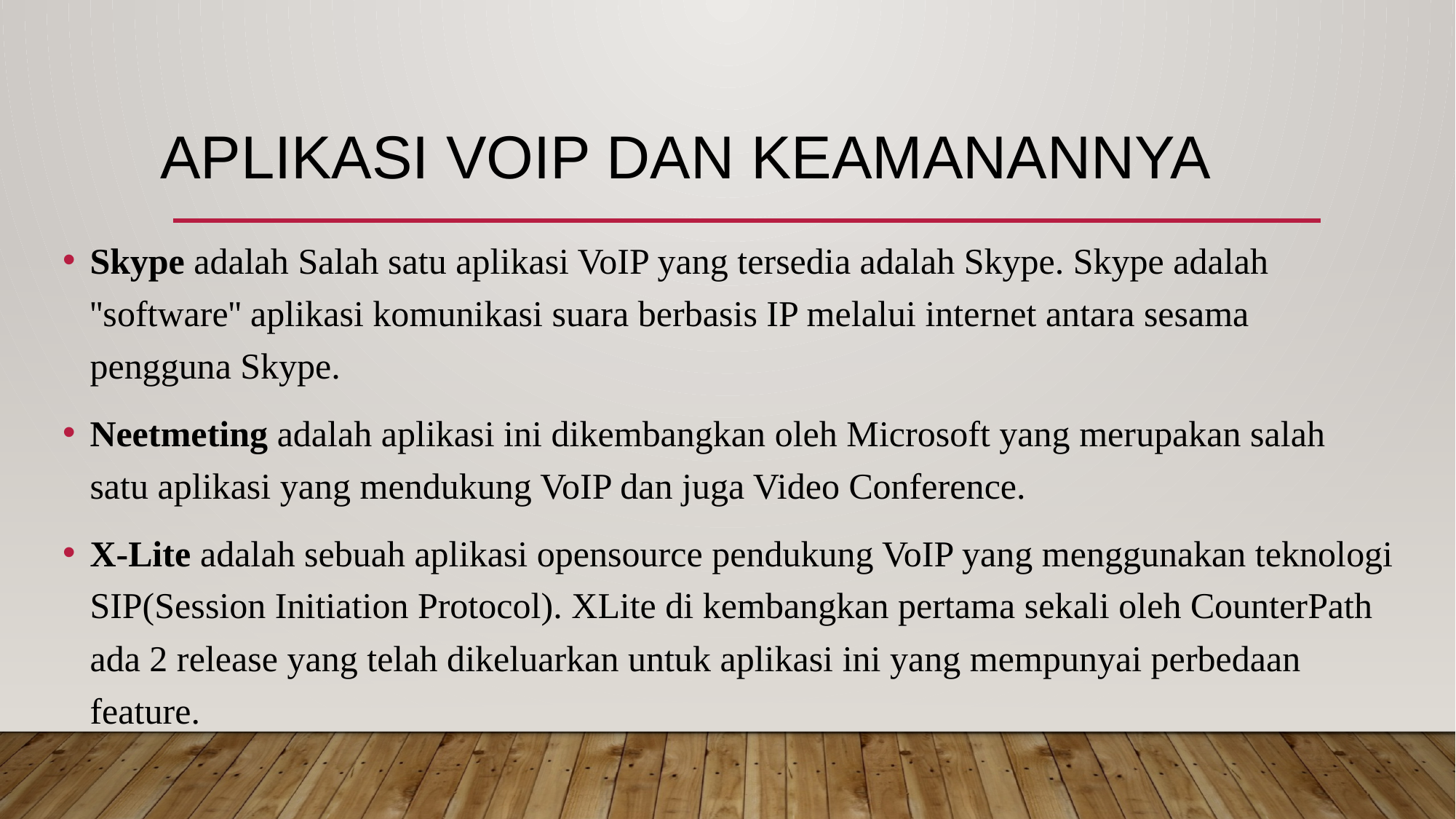

# Aplikasi voip dan keamanannya
Skype adalah Salah satu aplikasi VoIP yang tersedia adalah Skype. Skype adalah ''software'' aplikasi komunikasi suara berbasis IP melalui internet antara sesama pengguna Skype.
Neetmeting adalah aplikasi ini dikembangkan oleh Microsoft yang merupakan salah satu aplikasi yang mendukung VoIP dan juga Video Conference.
X-Lite adalah sebuah aplikasi opensource pendukung VoIP yang menggunakan teknologi SIP(Session Initiation Protocol). XLite di kembangkan pertama sekali oleh CounterPath ada 2 release yang telah dikeluarkan untuk aplikasi ini yang mempunyai perbedaan feature.